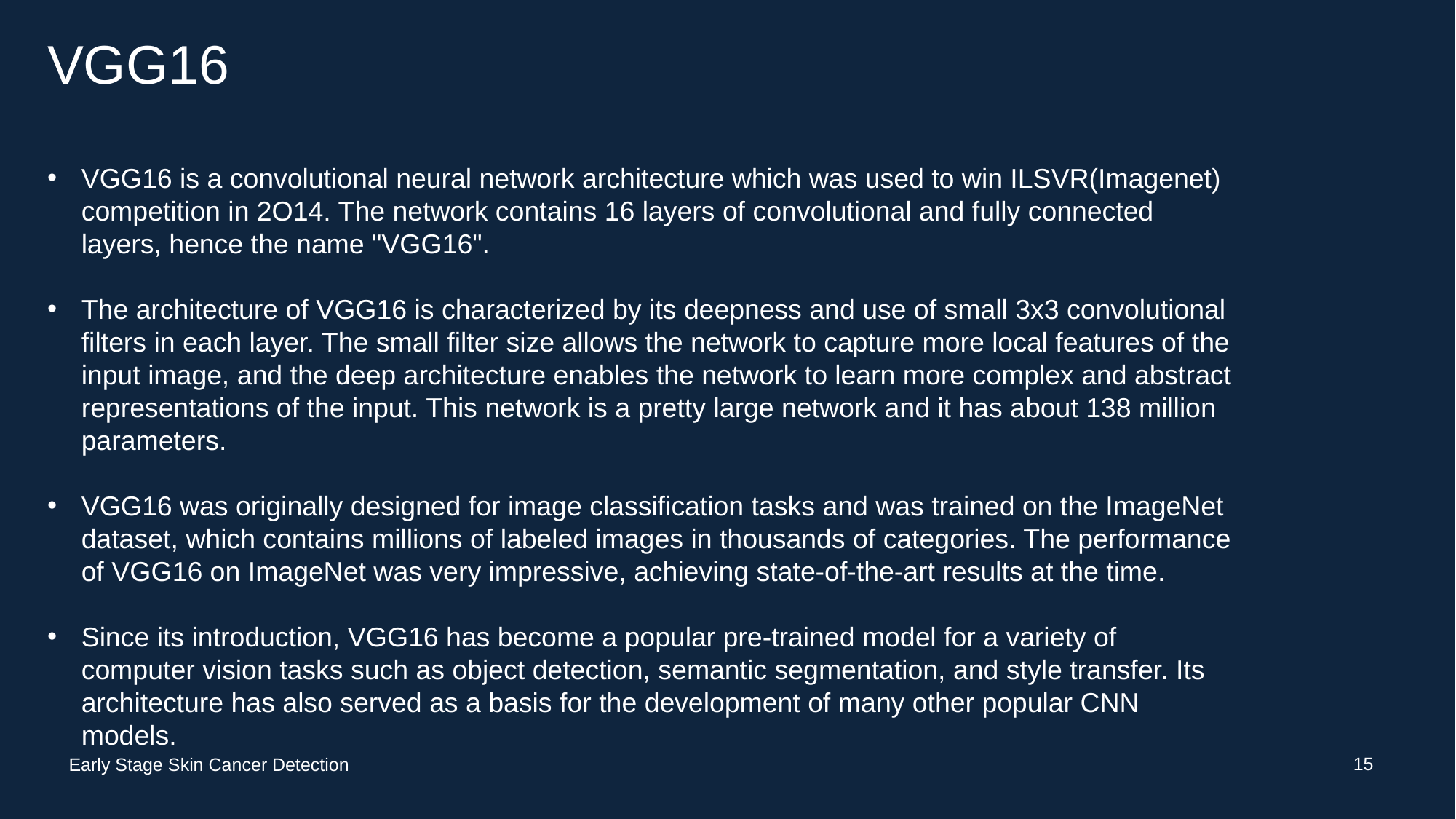

VGG16

VGG16 is a convolutional neural network architecture which was used to win ILSVR(Imagenet) competition in 2O14. The network contains 16 layers of convolutional and fully connected layers, hence the name "VGG16".

The architecture of VGG16 is characterized by its deepness and use of small 3x3 convolutional filters in each layer. The small filter size allows the network to capture more local features of the input image, and the deep architecture enables the network to learn more complex and abstract representations of the input. This network is a pretty large network and it has about 138 million parameters.

VGG16 was originally designed for image classification tasks and was trained on the ImageNet dataset, which contains millions of labeled images in thousands of categories. The performance of VGG16 on ImageNet was very impressive, achieving state-of-the-art results at the time.

Since its introduction, VGG16 has become a popular pre-trained model for a variety of computer vision tasks such as object detection, semantic segmentation, and style transfer. Its architecture has also served as a basis for the development of many other popular CNN models.
15
Early Stage Skin Cancer Detection